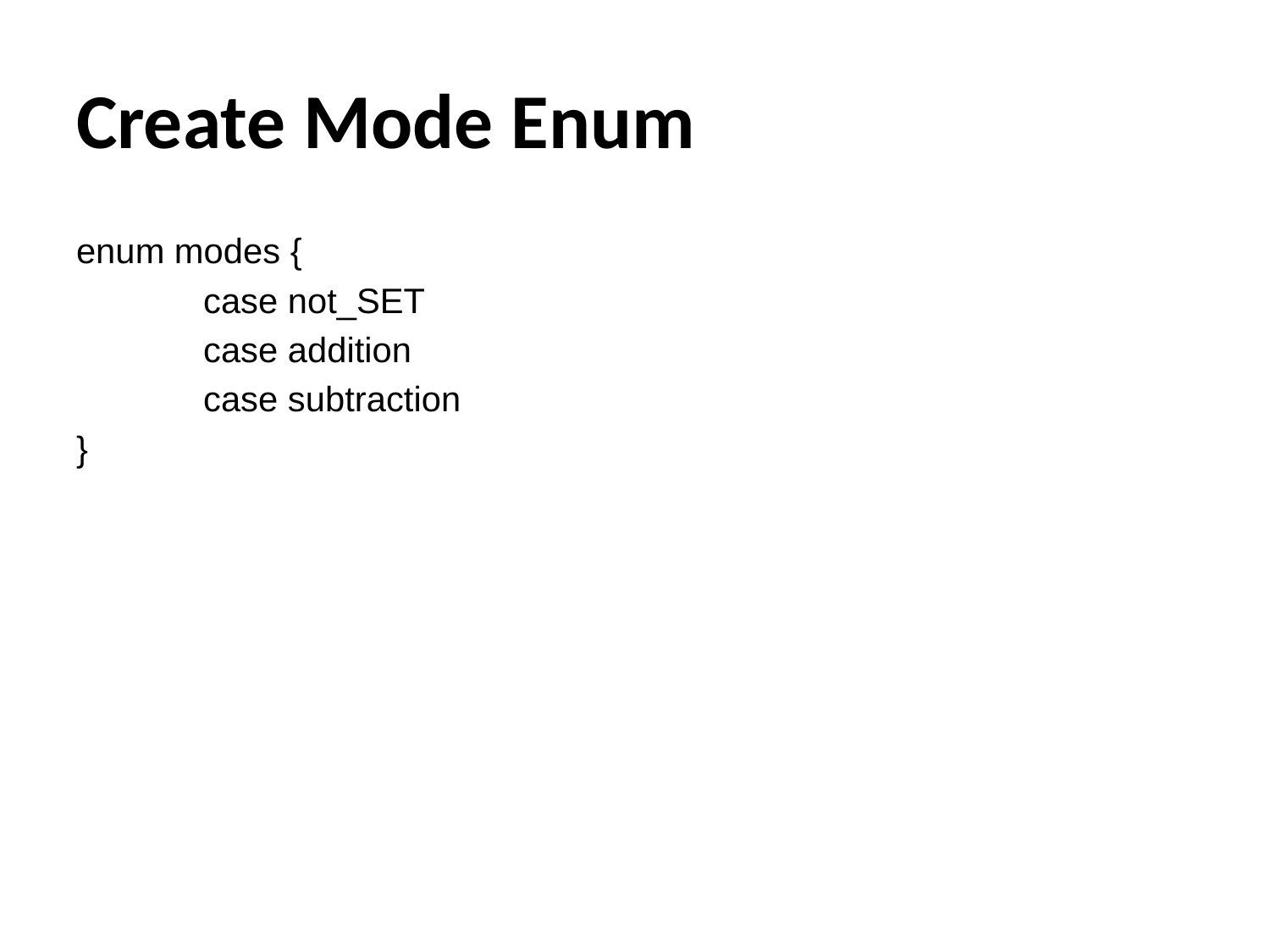

# Create Mode Enum
enum modes {
	case not_SET
	case addition
	case subtraction
}